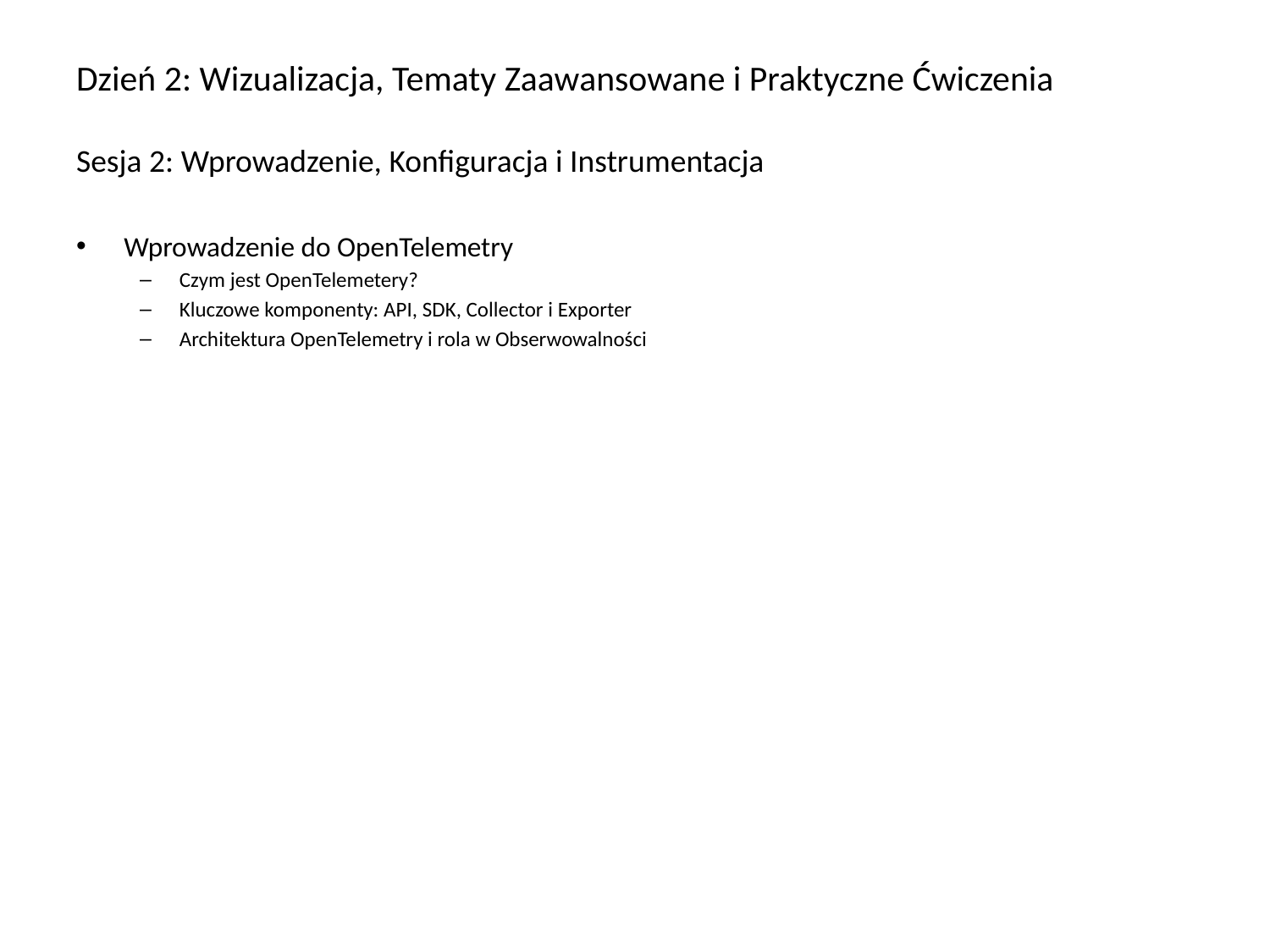

# Dzień 2: Wizualizacja, Tematy Zaawansowane i Praktyczne Ćwiczenia Sesja 2: Wprowadzenie, Konfiguracja i Instrumentacja
Wprowadzenie do OpenTelemetry
Czym jest OpenTelemetery?
Kluczowe komponenty: API, SDK, Collector i Exporter
Architektura OpenTelemetry i rola w Obserwowalności